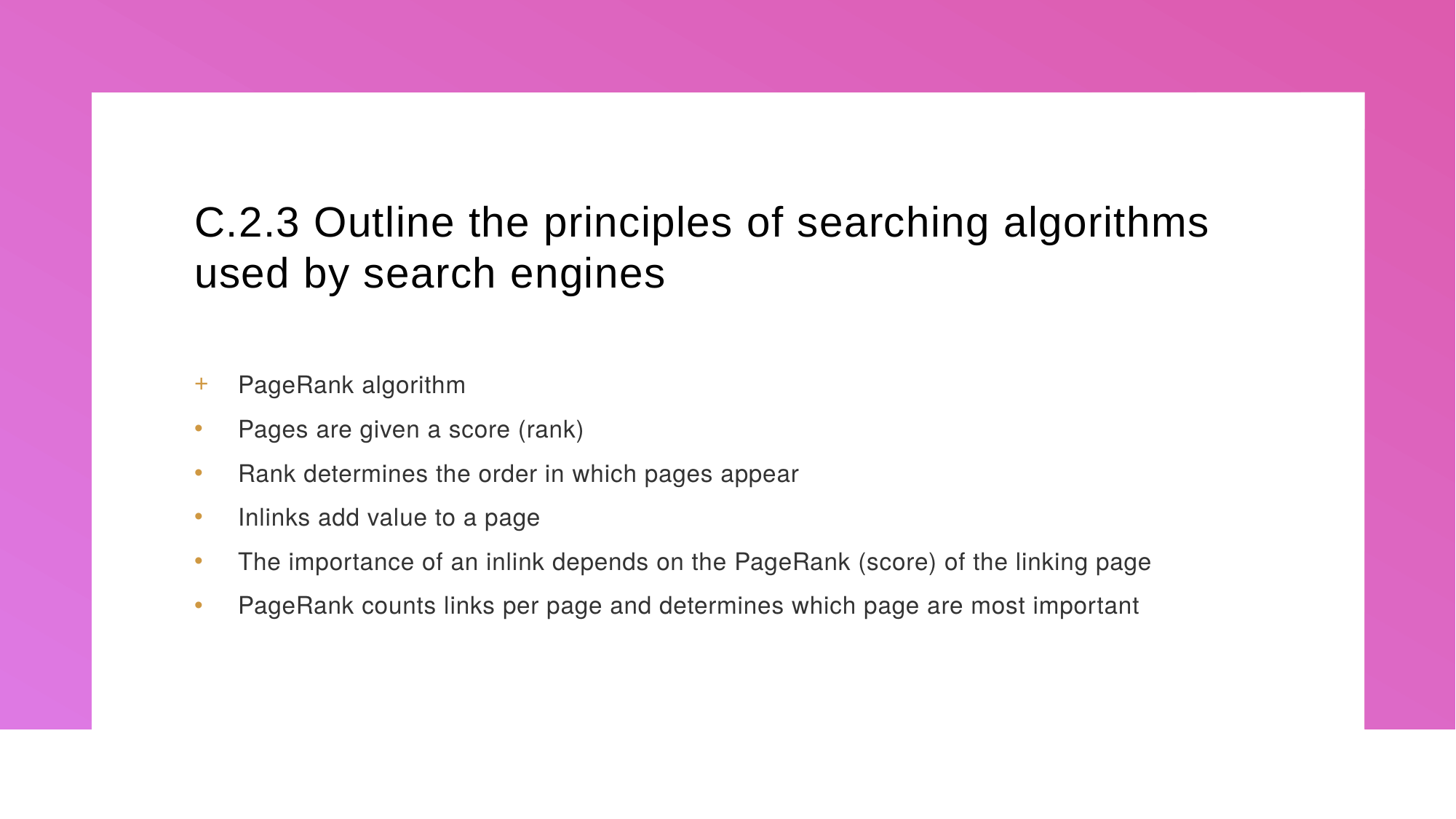

# C.2.3 Outline the principles of searching algorithms used by search engines
PageRank algorithm
Pages are given a score (rank)
Rank determines the order in which pages appear
Inlinks add value to a page
The importance of an inlink depends on the PageRank (score) of the linking page
PageRank counts links per page and determines which page are most important